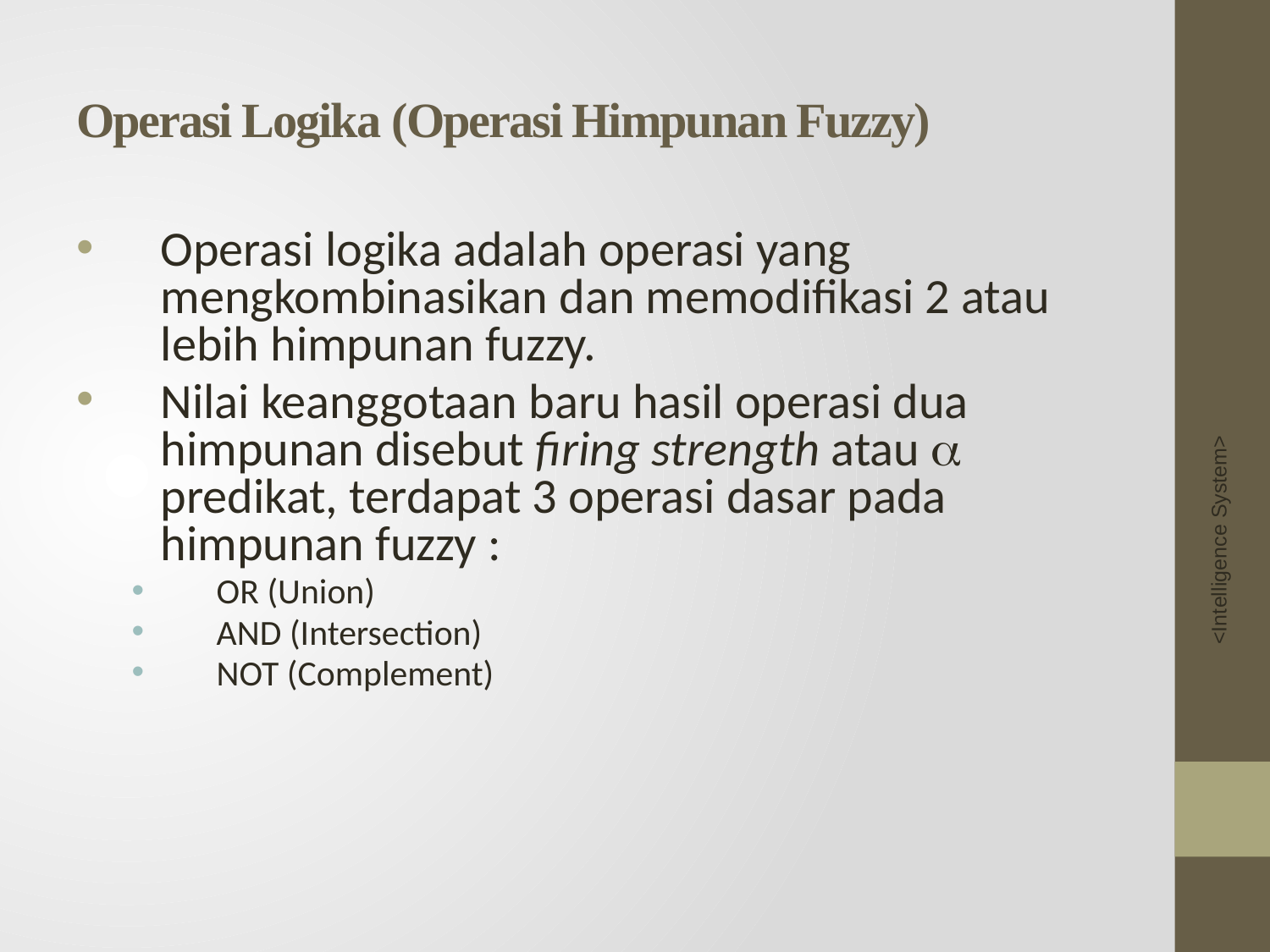

# Operasi Logika (Operasi Himpunan Fuzzy)
Operasi logika adalah operasi yang mengkombinasikan dan memodifikasi 2 atau lebih himpunan fuzzy.
Nilai keanggotaan baru hasil operasi dua himpunan disebut firing strength atau α predikat, terdapat 3 operasi dasar pada himpunan fuzzy :
OR (Union)
AND (Intersection)
NOT (Complement)
<Intelligence System>